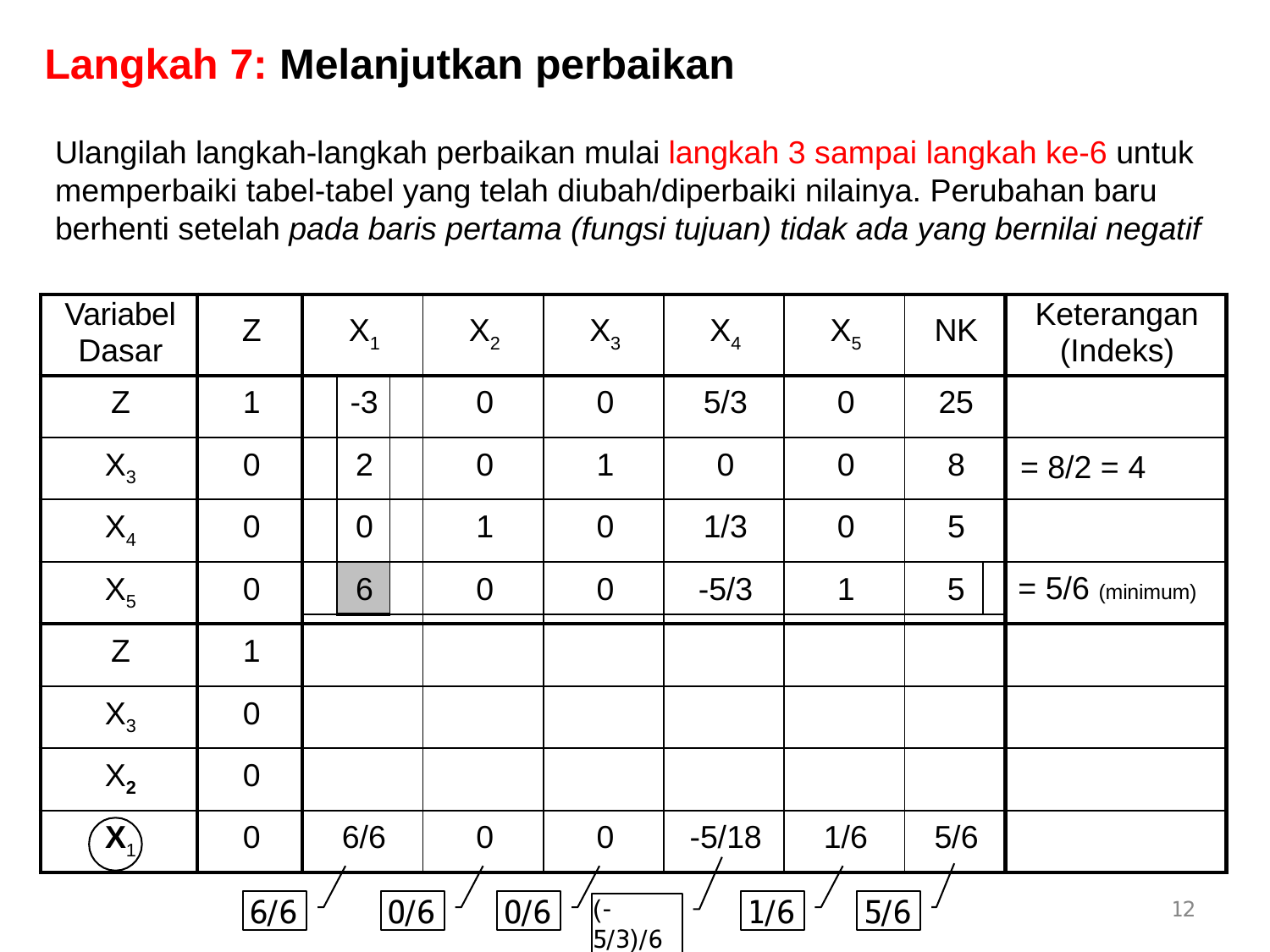

# Langkah 7: Melanjutkan perbaikan
Ulangilah langkah-langkah perbaikan mulai langkah 3 sampai langkah ke-6 untuk  memperbaiki tabel-tabel yang telah diubah/diperbaiki nilainya. Perubahan baru  berhenti setelah pada baris pertama (fungsi tujuan) tidak ada yang bernilai negatif
| Variabel Dasar | Z | X1 |  |  | X2 | X3 | X4 | X5 | NK |  | Keterangan (Indeks) |
| --- | --- | --- | --- | --- | --- | --- | --- | --- | --- | --- | --- |
| Z | 1 |  | -3 |  | 0 | 0 | 5/3 | 0 | 25 |  |  |
| X3 | 0 |  | 2 |  | 0 | 1 | 0 | 0 | 8 |  | = 8/2 = 4 |
| X4 | 0 |  | 0 |  | 1 | 0 | 1/3 | 0 | 5 |  |  |
| X5 | 0 |  | 6 |  | 0 | 0 | -5/3 | 1 | 5 |  | = 5/6 (minimum) |
|  |  |  |  |  |  |  |  |  |  |  |  |
| Z | 1 |  |  |  |  |  |  |  |  |  |  |
| X3 | 0 |  |  |  |  |  |  |  |  |  |  |
| X2 | 0 |  |  |  |  |  |  |  |  |  |  |
| X1 | 0 | 6/6 |  |  | 0 | 0 | -5/18 | 1/6 | 5/6 |  |  |

6/6
0/6
0/6
1/6
5/6
(-5/3)/6
12